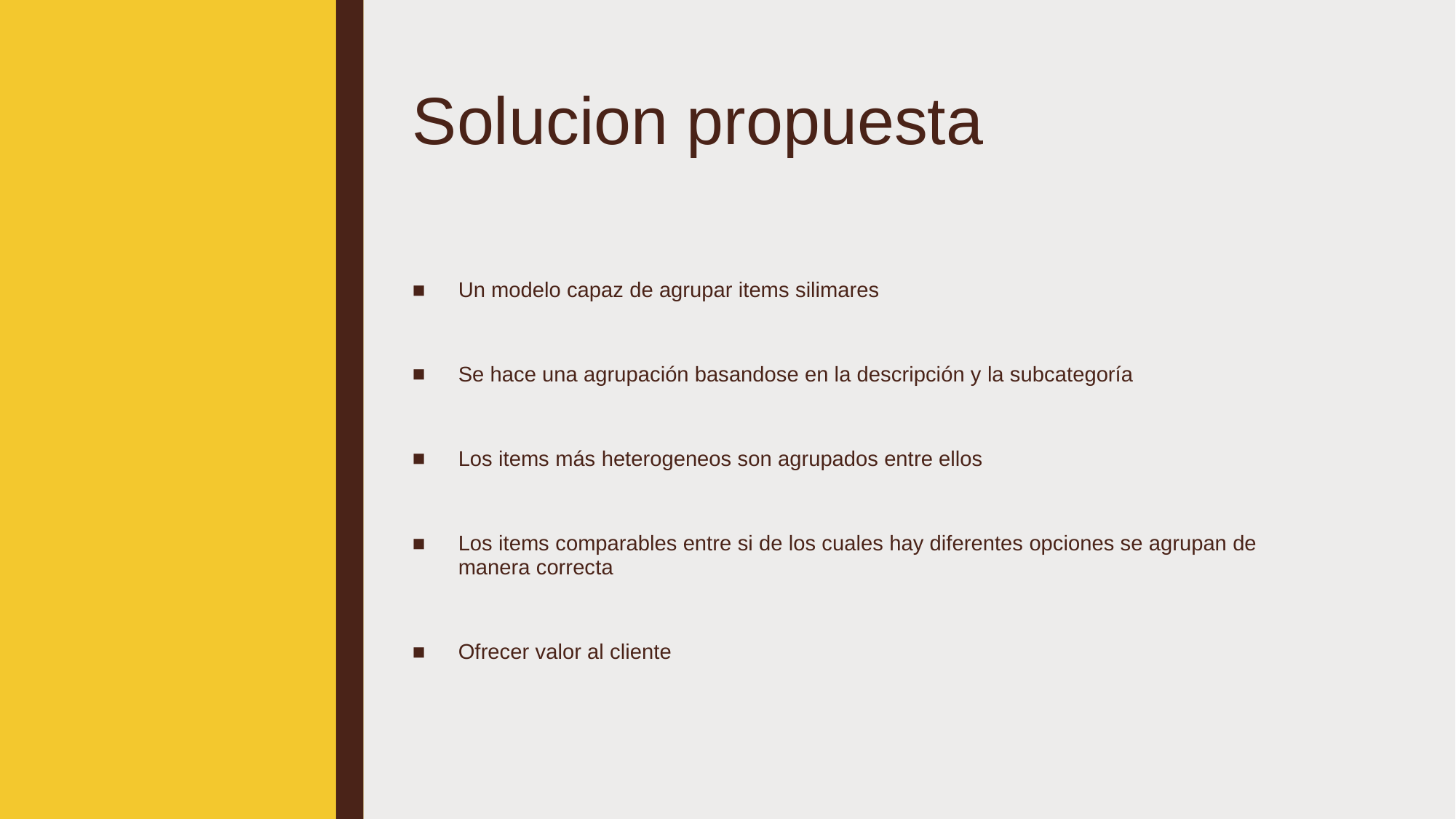

# Solucion propuesta
Un modelo capaz de agrupar items silimares

Se hace una agrupación basandose en la descripción y la subcategoría

Los items más heterogeneos son agrupados entre ellos

Los items comparables entre si de los cuales hay diferentes opciones se agrupan de manera correcta

Ofrecer valor al cliente